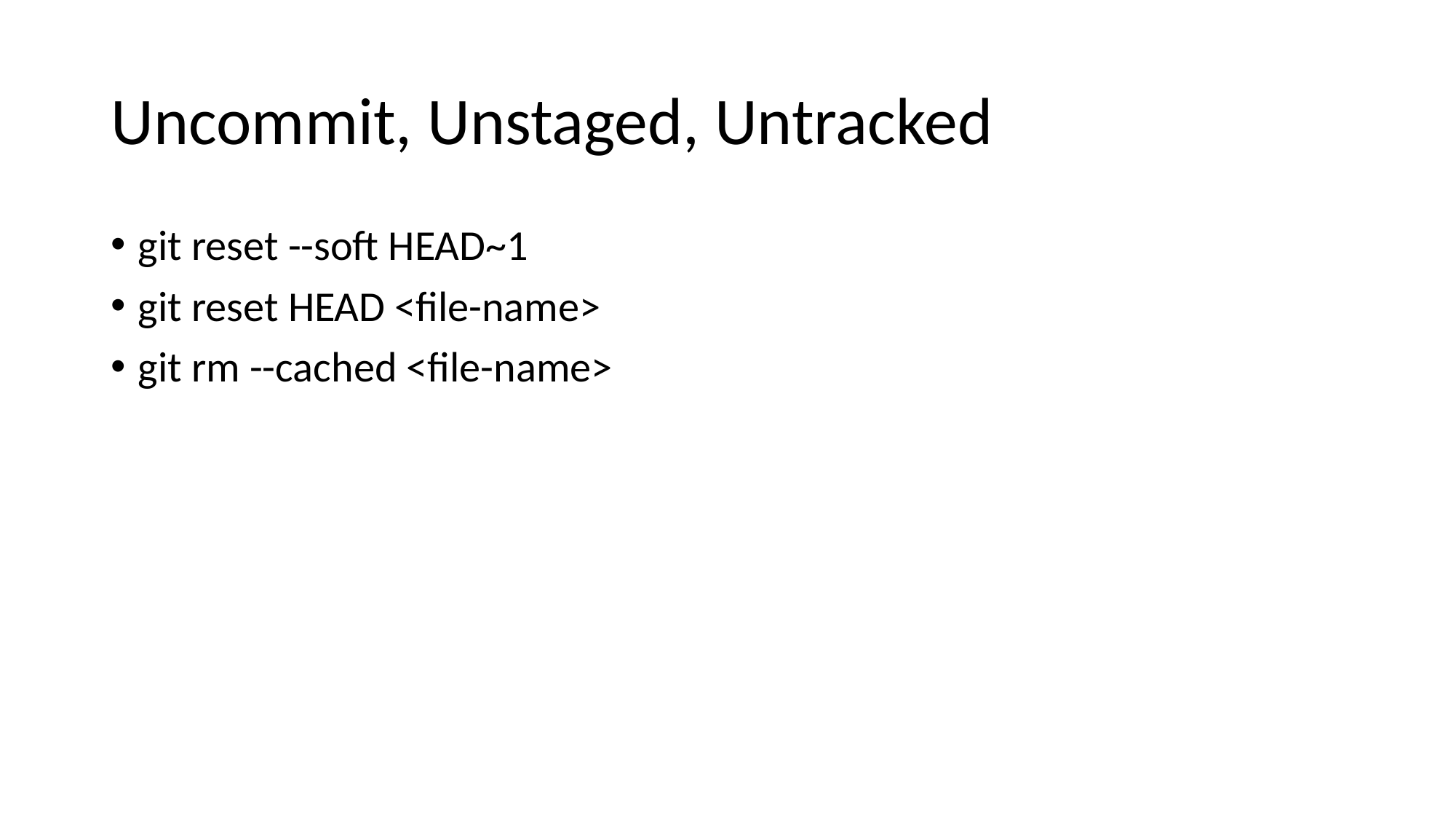

# Uncommit, Unstaged, Untracked
git reset --soft HEAD~1
git reset HEAD <file-name>
git rm --cached <file-name>